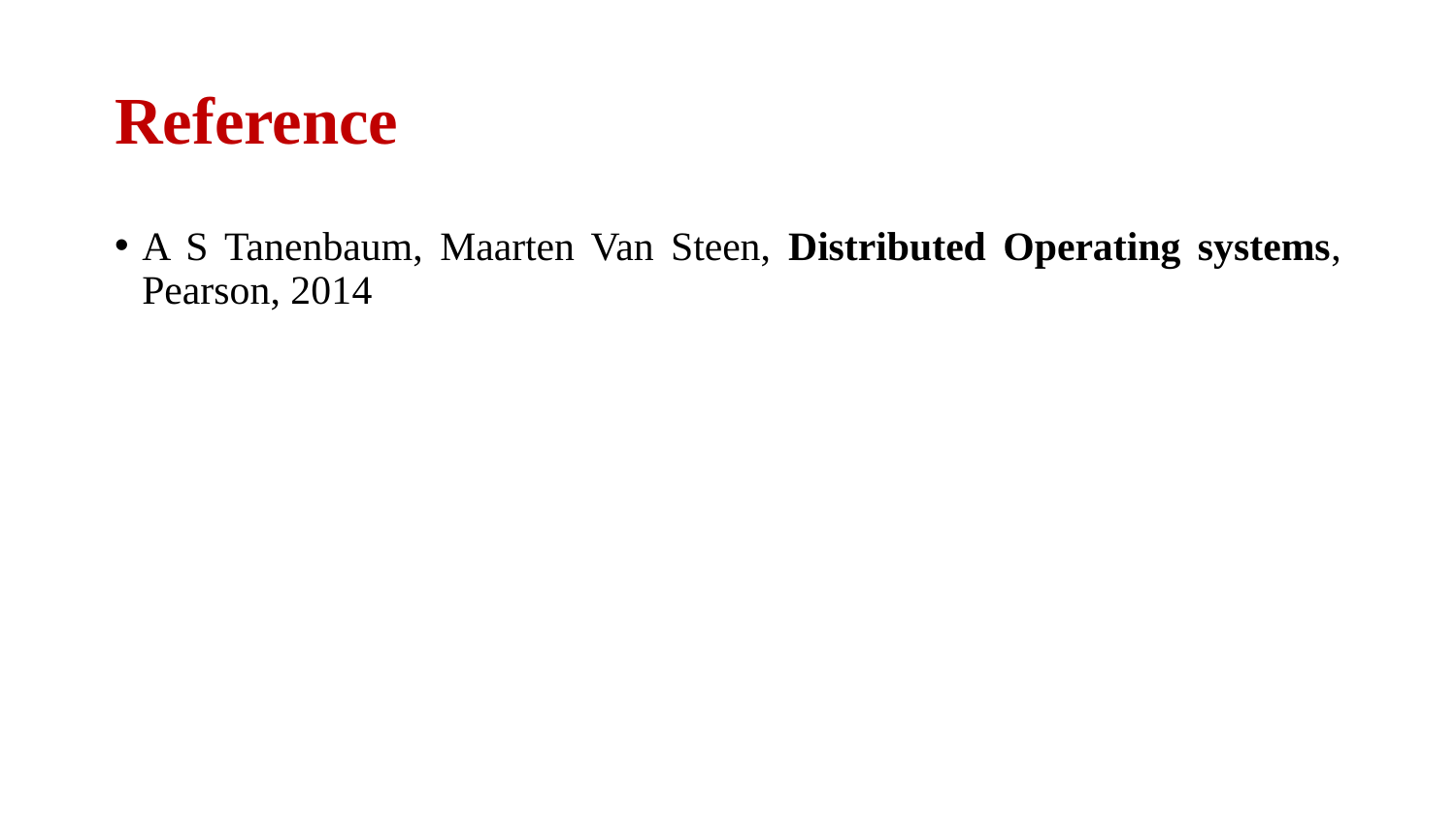

# Reference
A S Tanenbaum, Maarten Van Steen, Distributed Operating systems, Pearson, 2014